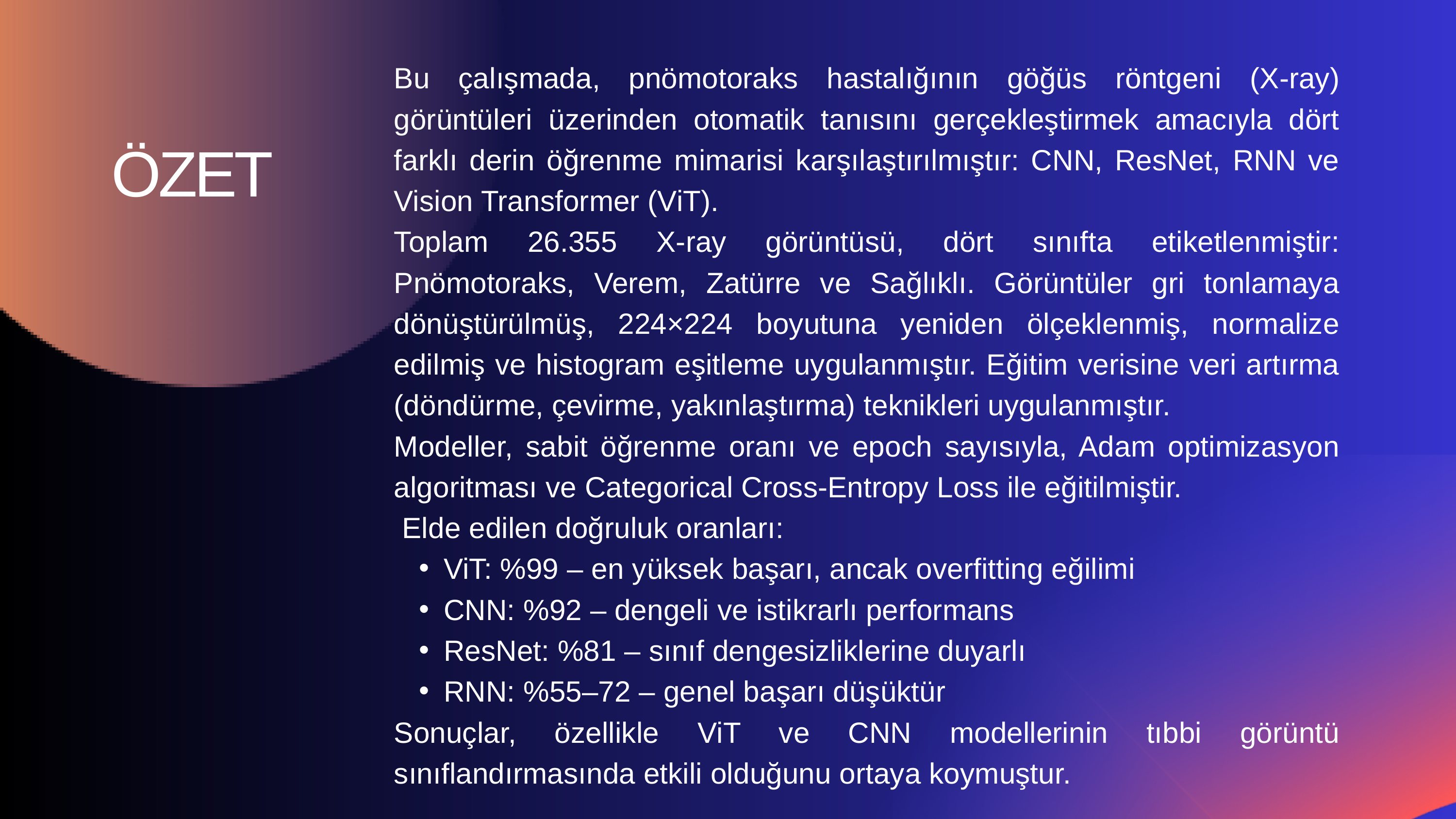

Bu çalışmada, pnömotoraks hastalığının göğüs röntgeni (X-ray) görüntüleri üzerinden otomatik tanısını gerçekleştirmek amacıyla dört farklı derin öğrenme mimarisi karşılaştırılmıştır: CNN, ResNet, RNN ve Vision Transformer (ViT).
Toplam 26.355 X-ray görüntüsü, dört sınıfta etiketlenmiştir: Pnömotoraks, Verem, Zatürre ve Sağlıklı. Görüntüler gri tonlamaya dönüştürülmüş, 224×224 boyutuna yeniden ölçeklenmiş, normalize edilmiş ve histogram eşitleme uygulanmıştır. Eğitim verisine veri artırma (döndürme, çevirme, yakınlaştırma) teknikleri uygulanmıştır.
Modeller, sabit öğrenme oranı ve epoch sayısıyla, Adam optimizasyon algoritması ve Categorical Cross-Entropy Loss ile eğitilmiştir.
 Elde edilen doğruluk oranları:
ViT: %99 – en yüksek başarı, ancak overfitting eğilimi
CNN: %92 – dengeli ve istikrarlı performans
ResNet: %81 – sınıf dengesizliklerine duyarlı
RNN: %55–72 – genel başarı düşüktür
Sonuçlar, özellikle ViT ve CNN modellerinin tıbbi görüntü sınıflandırmasında etkili olduğunu ortaya koymuştur.

ÖZET